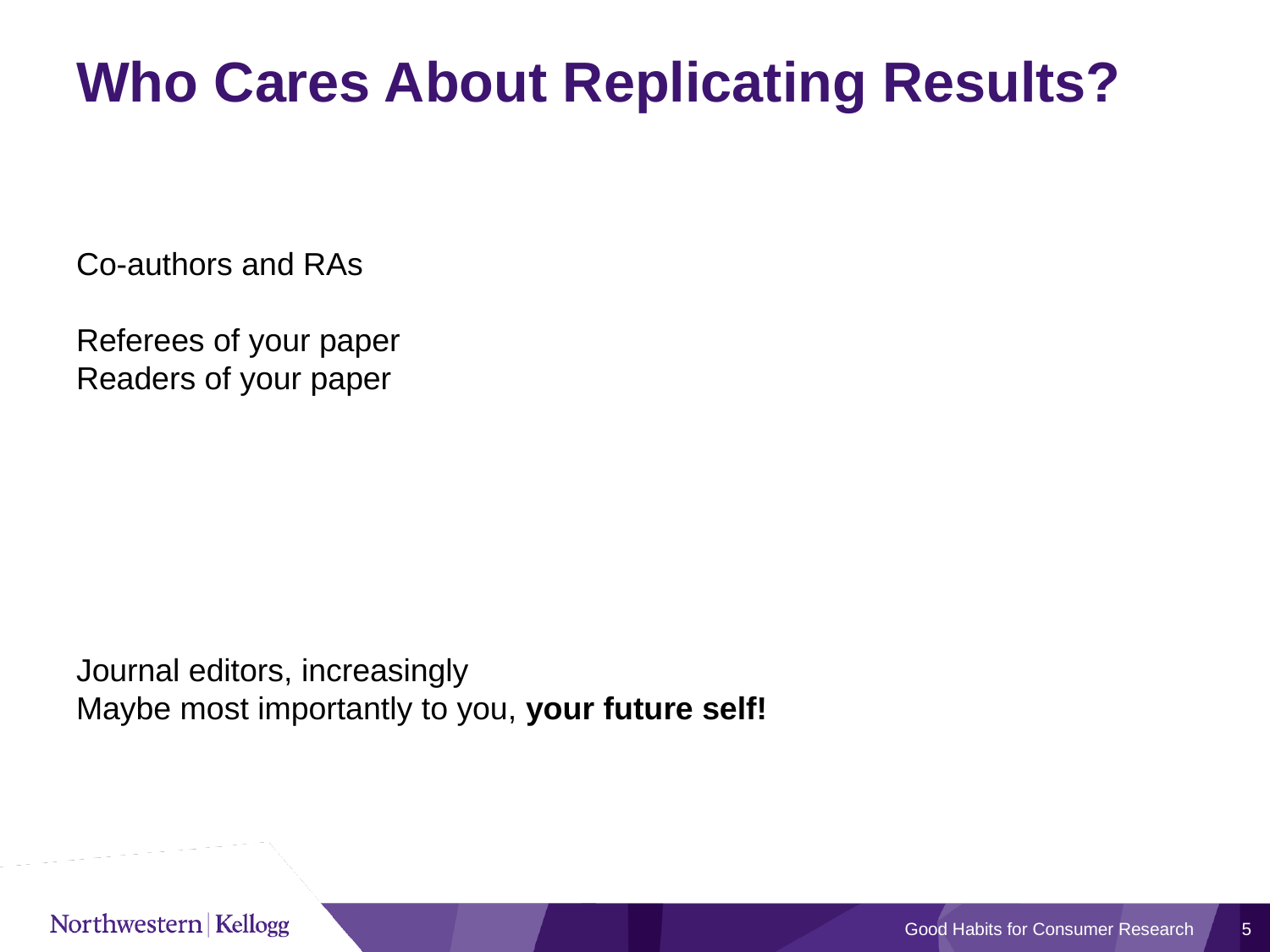

# Who Cares About Replicating Results?
Co-authors and RAs

Referees of your paper
Readers of your paper

Journal editors, increasingly
Maybe most importantly to you, your future self!
Good Habits for Consumer Research
5